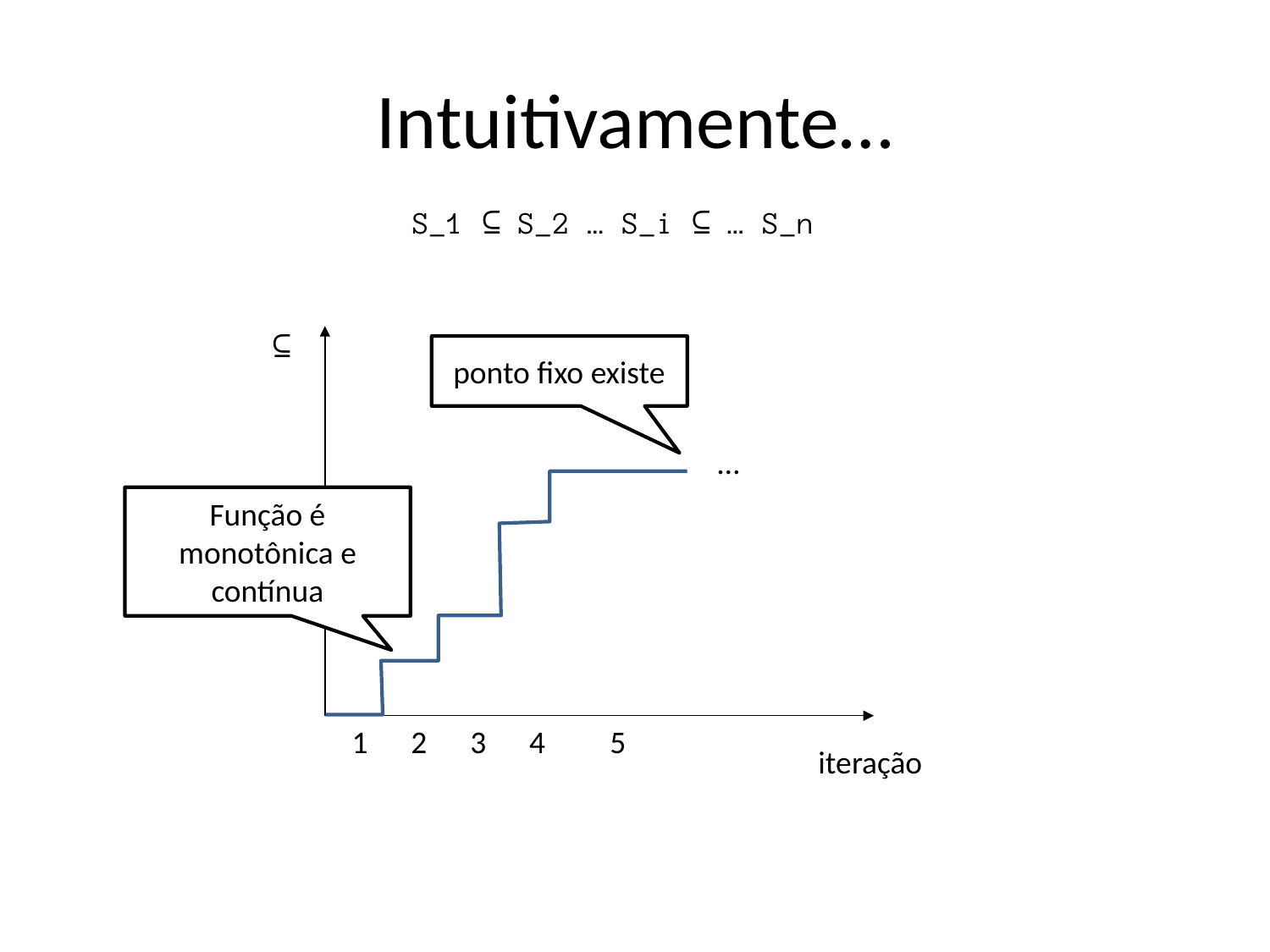

# Intuitivamente…
S_1 ⊆ S_2 … S_i ⊆ … S_n
⊆
ponto fixo existe
…

Função é monotônica e contínua
1      2      3      4         5
iteração